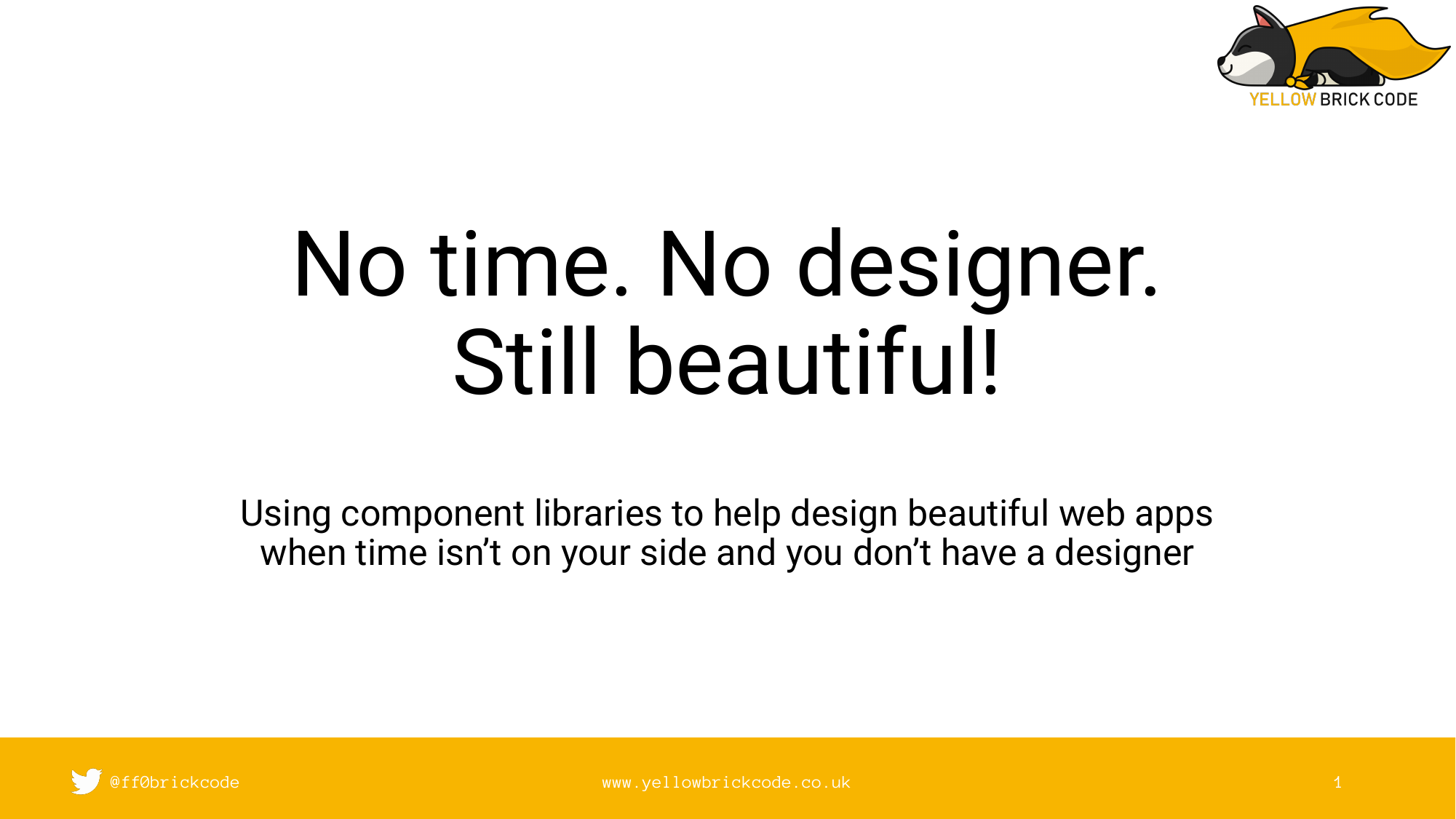

# No time. No designer. Still beautiful!

Using component libraries to help design beautiful web apps when time isn’t on your side and you don’t have a designer
@ff0brickcode
www.yellowbrickcode.co.uk
1